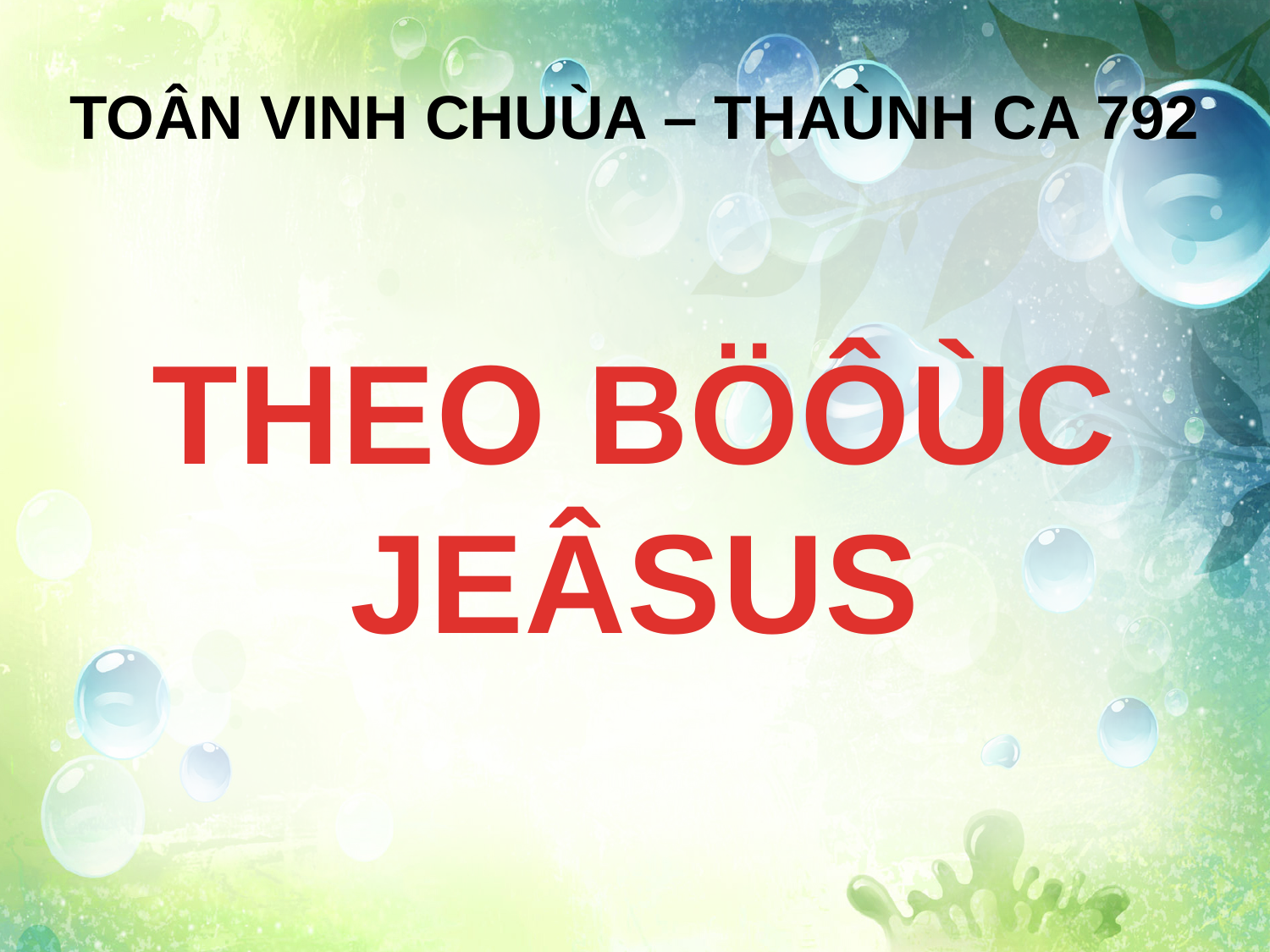

TOÂN VINH CHUÙA – THAÙNH CA 792
THEO BÖÔÙC JEÂSUS